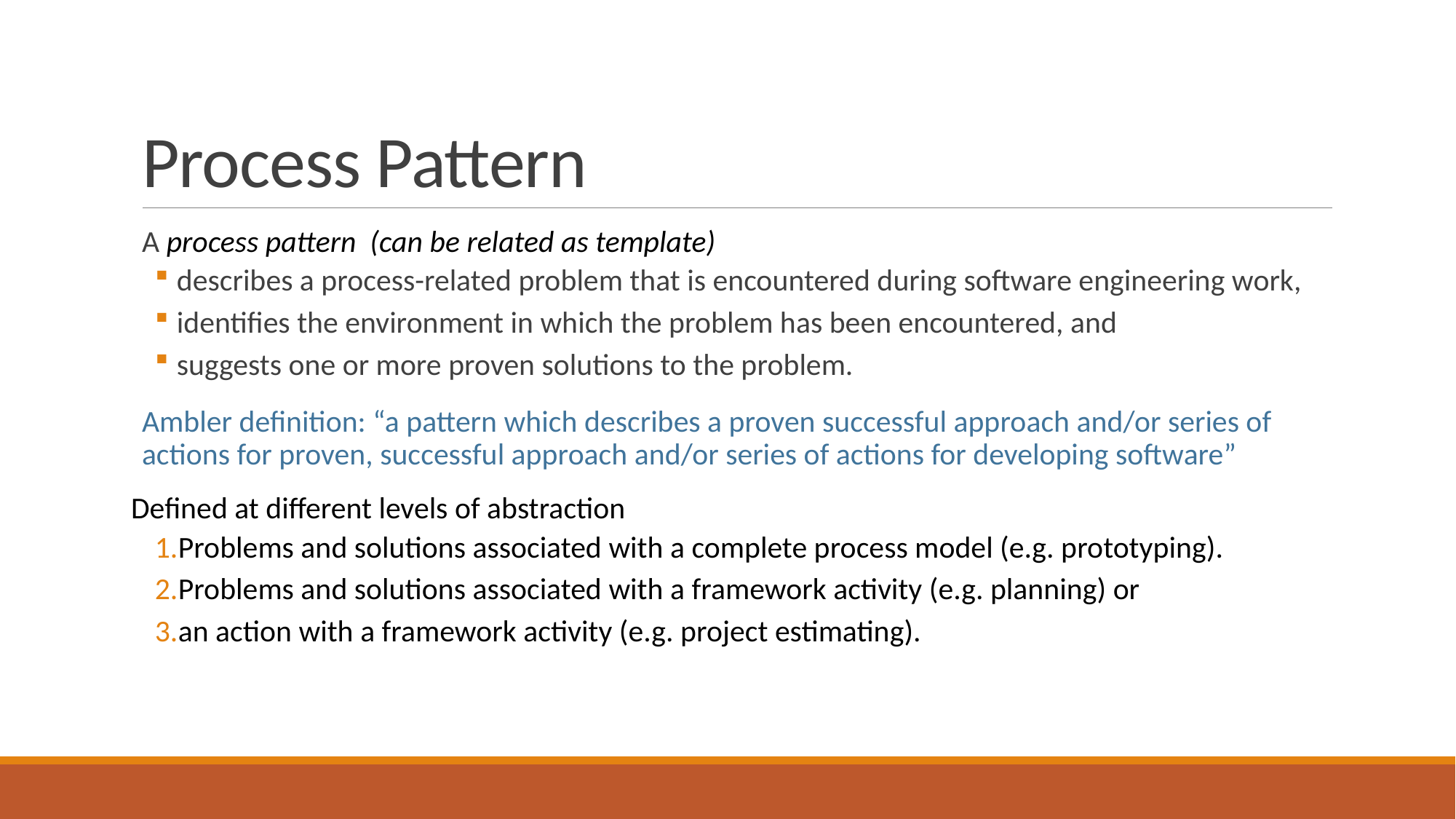

# Process Pattern
A process pattern  (can be related as template)
describes a process-related problem that is encountered during software engineering work,
identifies the environment in which the problem has been encountered, and
suggests one or more proven solutions to the problem.
Ambler definition: “a pattern which describes a proven successful approach and/or series of actions for proven, successful approach and/or series of actions for developing software”
Defined at different levels of abstraction
Problems and solutions associated with a complete process model (e.g. prototyping).
Problems and solutions associated with a framework activity (e.g. planning) or
an action with a framework activity (e.g. project estimating).